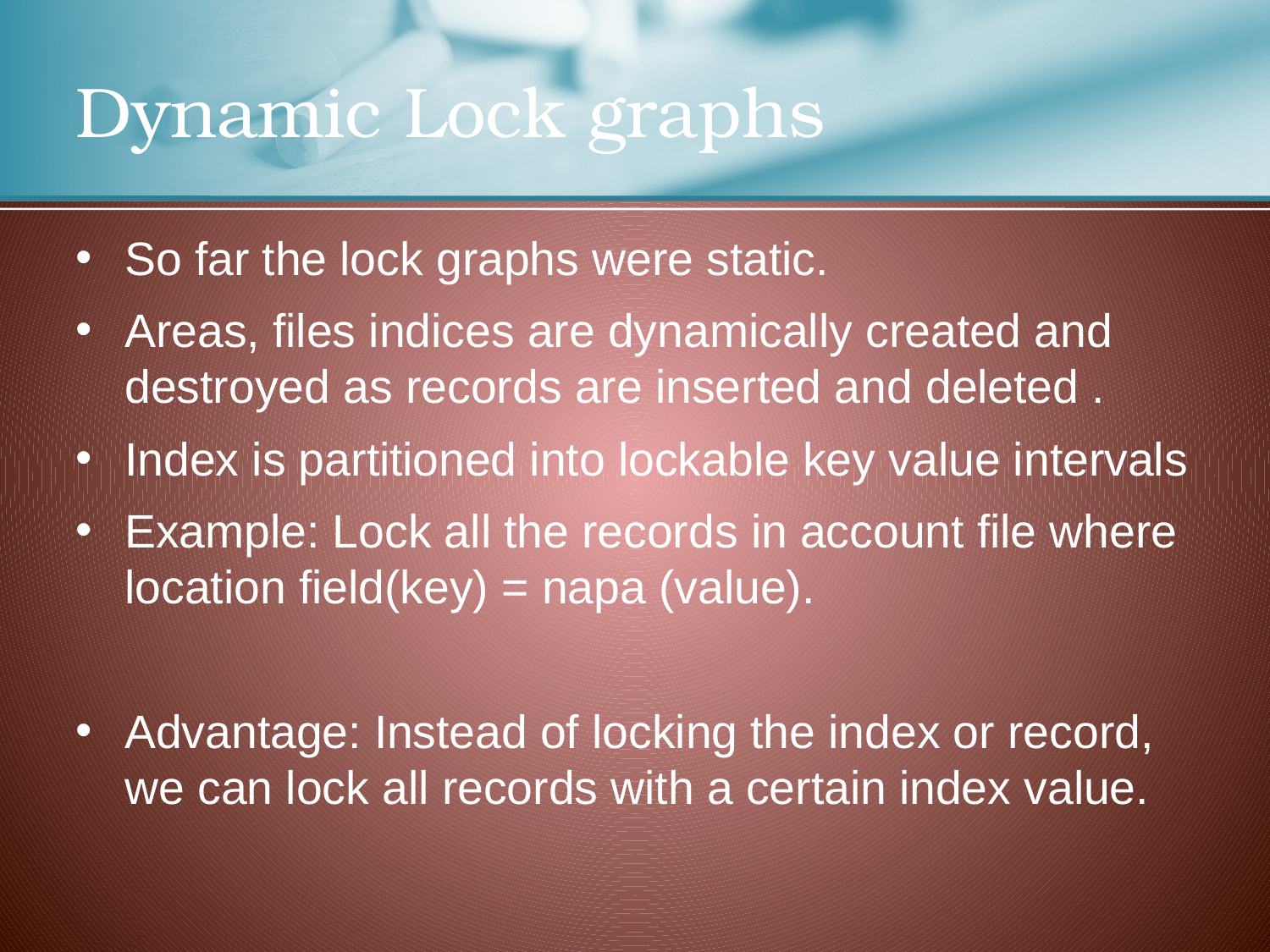

# Dynamic Lock graphs
So far the lock graphs were static.
Areas, files indices are dynamically created and destroyed as records are inserted and deleted .
Index is partitioned into lockable key value intervals
Example: Lock all the records in account file where location field(key) = napa (value).

Advantage: Instead of locking the index or record, we can lock all records with a certain index value.